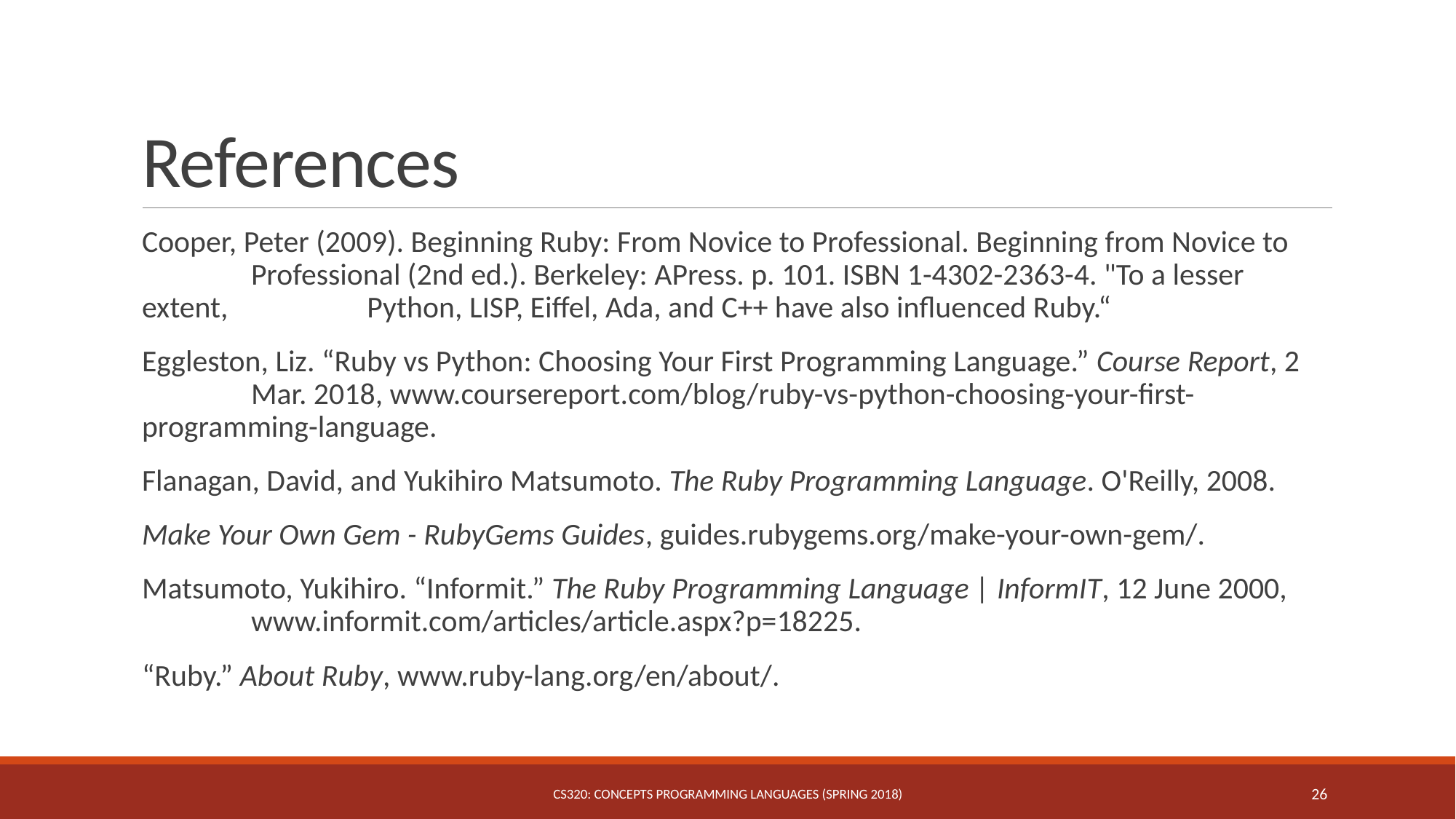

# References
Cooper, Peter (2009). Beginning Ruby: From Novice to Professional. Beginning from Novice to 	Professional (2nd ed.). Berkeley: APress. p. 101. ISBN 1-4302-2363-4. "To a lesser extent,		 Python, LISP, Eiffel, Ada, and C++ have also influenced Ruby.“
Eggleston, Liz. “Ruby vs Python: Choosing Your First Programming Language.” Course Report, 2 	Mar. 2018, www.coursereport.com/blog/ruby-vs-python-choosing-your-first-	programming-language.
Flanagan, David, and Yukihiro Matsumoto. The Ruby Programming Language. O'Reilly, 2008.
Make Your Own Gem - RubyGems Guides, guides.rubygems.org/make-your-own-gem/.
Matsumoto, Yukihiro. “Informit.” The Ruby Programming Language | InformIT, 12 June 2000, 	www.informit.com/articles/article.aspx?p=18225.
“Ruby.” About Ruby, www.ruby-lang.org/en/about/.
CS320: Concepts Programming Languages (Spring 2018)
26